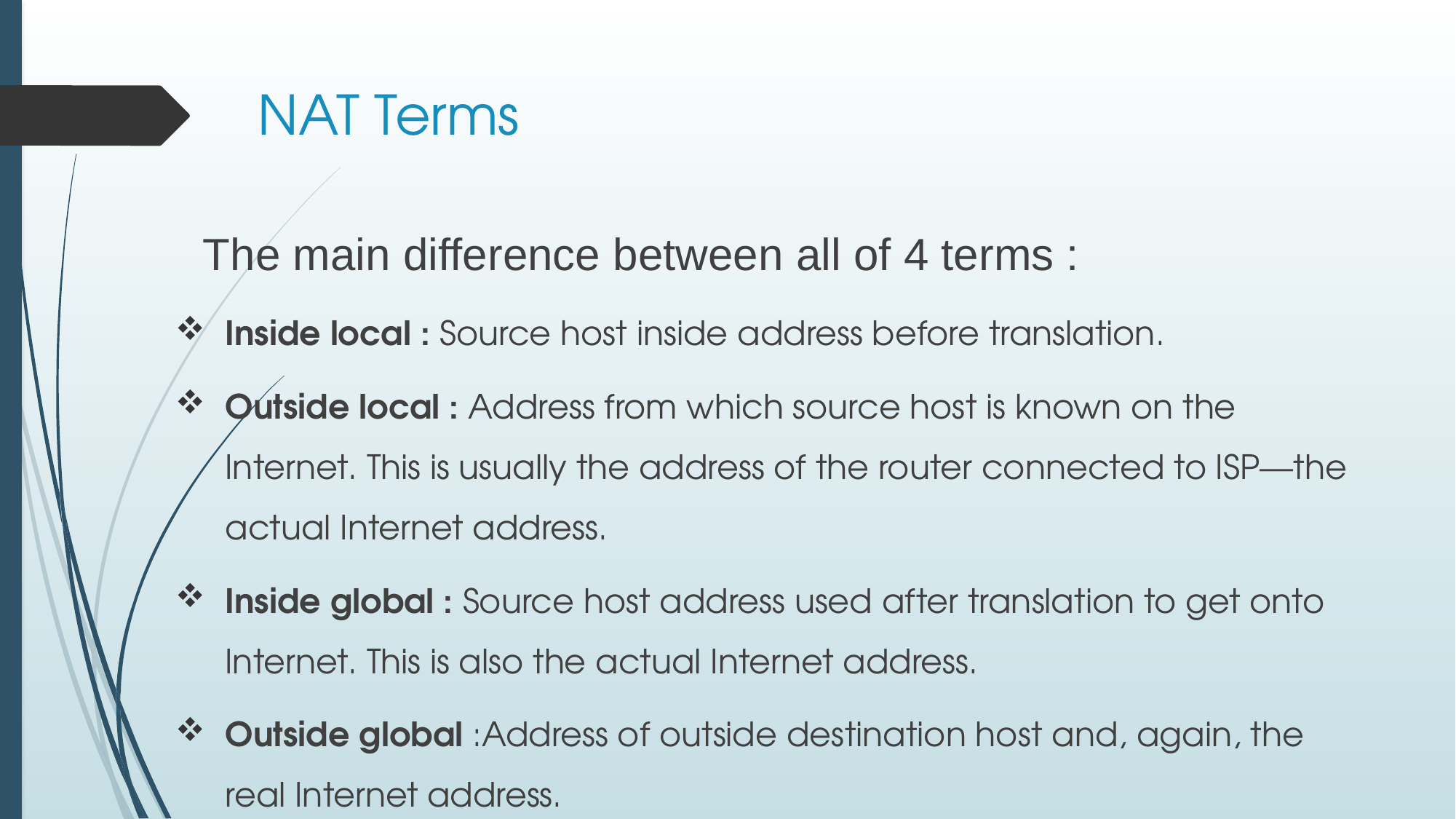

# NAT Terms
   The main difference between all of 4 terms :
Inside local : Source host inside address before translation.
Outside local : Address from which source host is known on the Internet. This is usually the address of the router connected to ISP—the actual Internet address.
Inside global : Source host address used after translation to get onto Internet. This is also the actual Internet address.
Outside global :Address of outside destination host and, again, the real Internet address.